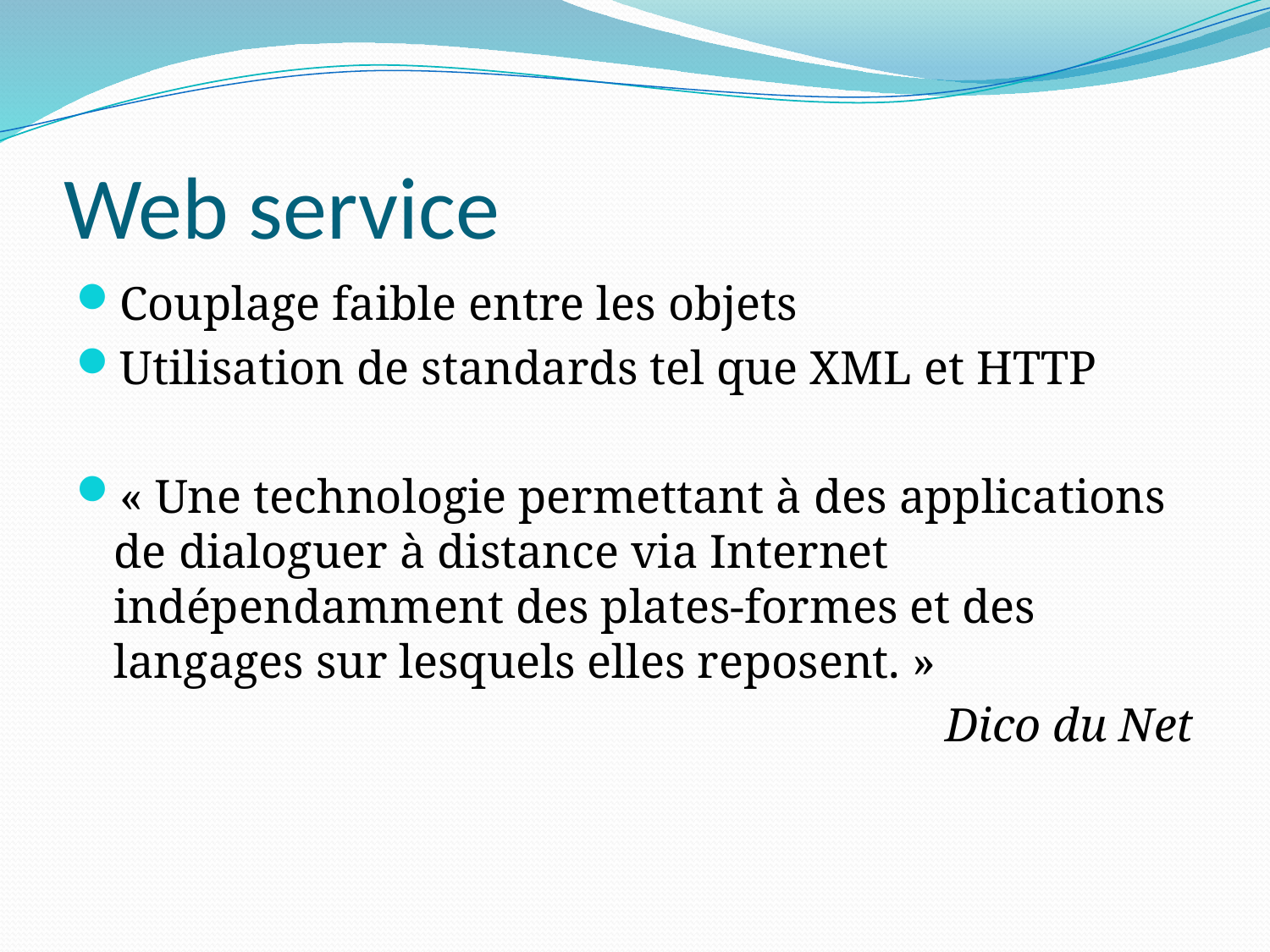

# Web service
Couplage faible entre les objets
Utilisation de standards tel que XML et HTTP

« Une technologie permettant à des applications de dialoguer à distance via Internet indépendamment des plates-formes et des langages sur lesquels elles reposent. »
Dico du Net